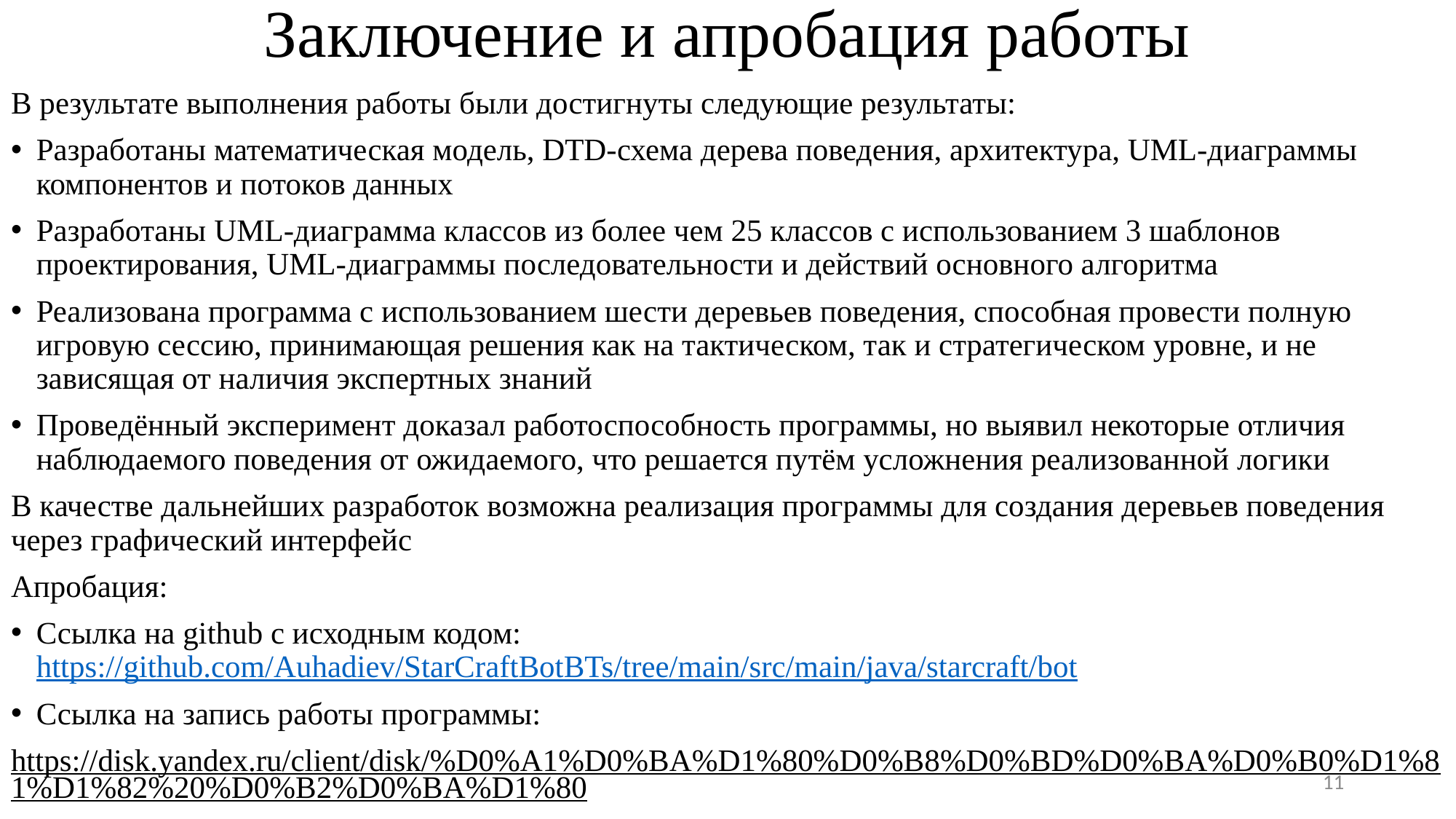

# Заключение и апробация работы
В результате выполнения работы были достигнуты следующие результаты:
Разработаны математическая модель, DTD-схема дерева поведения, архитектура, UML-диаграммы компонентов и потоков данных
Разработаны UML-диаграмма классов из более чем 25 классов с использованием 3 шаблонов проектирования, UML-диаграммы последовательности и действий основного алгоритма
Реализована программа с использованием шести деревьев поведения, способная провести полную игровую сессию, принимающая решения как на тактическом, так и стратегическом уровне, и не зависящая от наличия экспертных знаний
Проведённый эксперимент доказал работоспособность программы, но выявил некоторые отличия наблюдаемого поведения от ожидаемого, что решается путём усложнения реализованной логики
В качестве дальнейших разработок возможна реализация программы для создания деревьев поведения через графический интерфейс
Апробация:
Ссылка на github с исходным кодом: https://github.com/Auhadiev/StarCraftBotBTs/tree/main/src/main/java/starcraft/bot
Ссылка на запись работы программы:
https://disk.yandex.ru/client/disk/%D0%A1%D0%BA%D1%80%D0%B8%D0%BD%D0%BA%D0%B0%D1%81%D1%82%20%D0%B2%D0%BA%D1%80
11